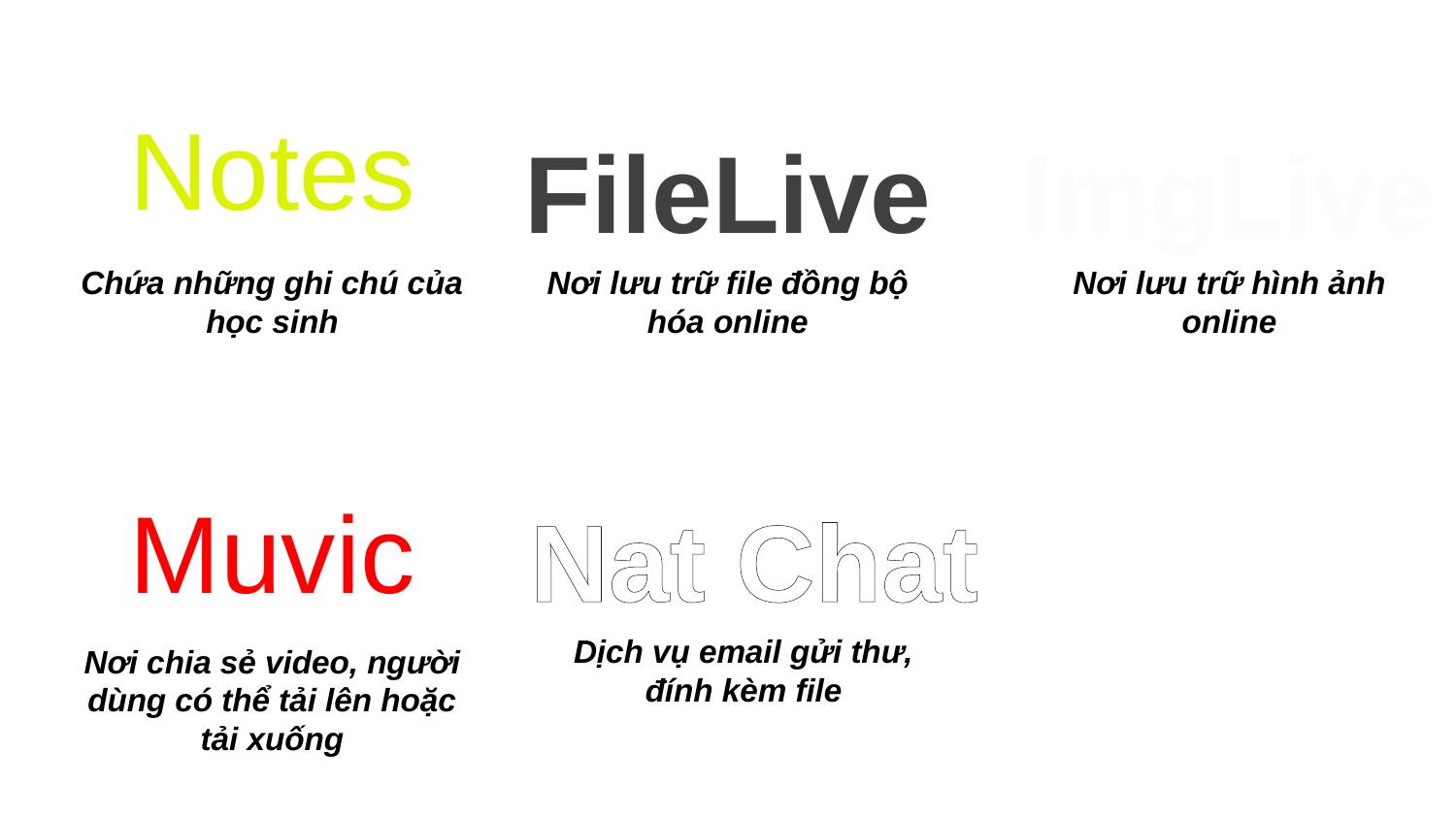

Notes
FileLive
ImgLive
Chứa những ghi chú của học sinh
Nơi lưu trữ hình ảnh online
Nơi lưu trữ file đồng bộ hóa online
Muvic
Nat Chat
Dịch vụ email gửi thư, đính kèm file
Nơi chia sẻ video, người dùng có thể tải lên hoặc tải xuống